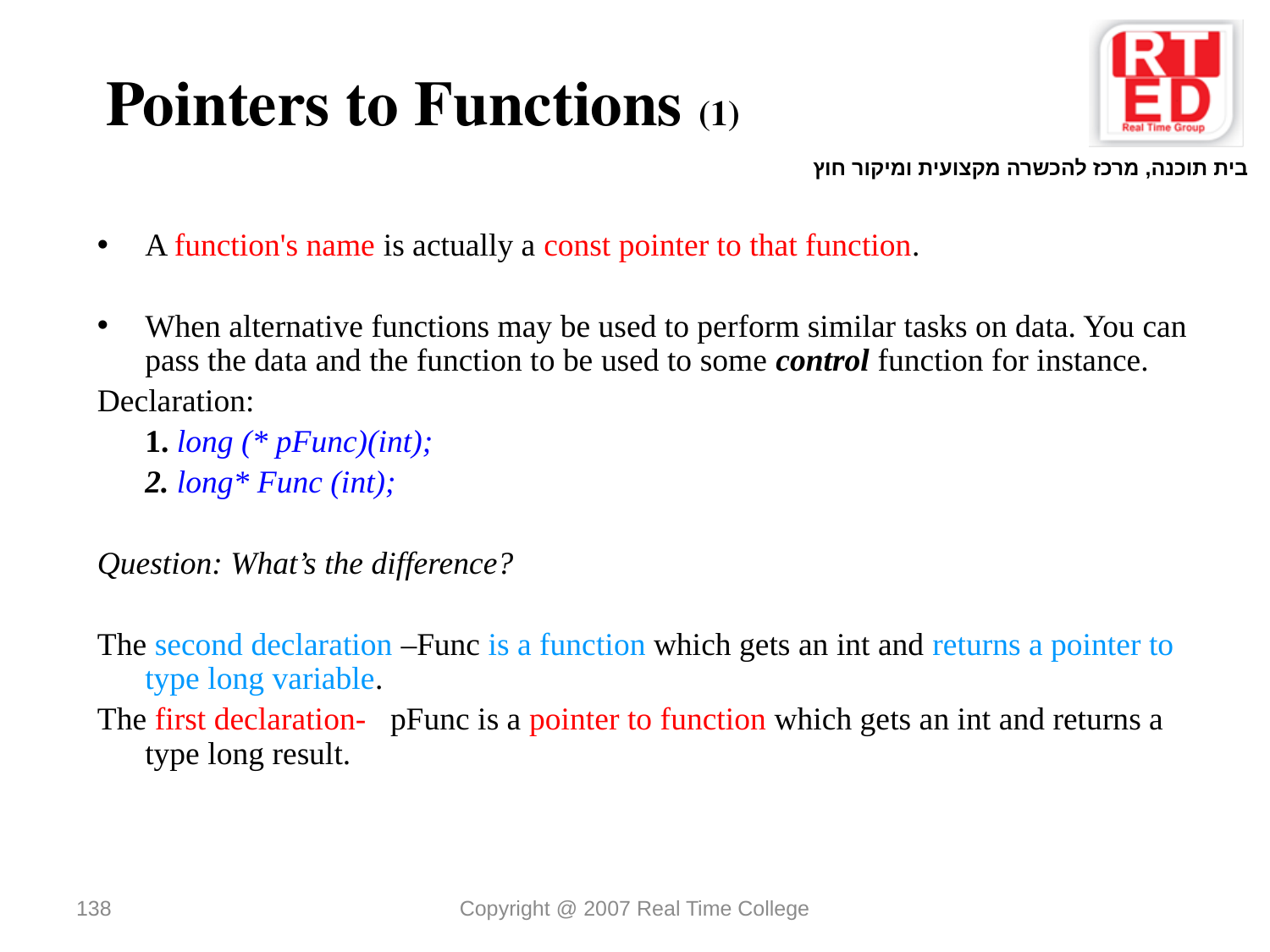

# Pointers to Functions (1)
A function's name is actually a const pointer to that function.

When alternative functions may be used to perform similar tasks on data. You can pass the data and the function to be used to some control function for instance.
Declaration:
	1. long (* pFunc)(int);
	2. long* Func (int);

Question: What’s the difference?

The second declaration –Func is a function which gets an int and returns a pointer to type long variable.
The first declaration-   pFunc is a pointer to function which gets an int and returns a type long result.
138
Copyright @ 2007 Real Time College